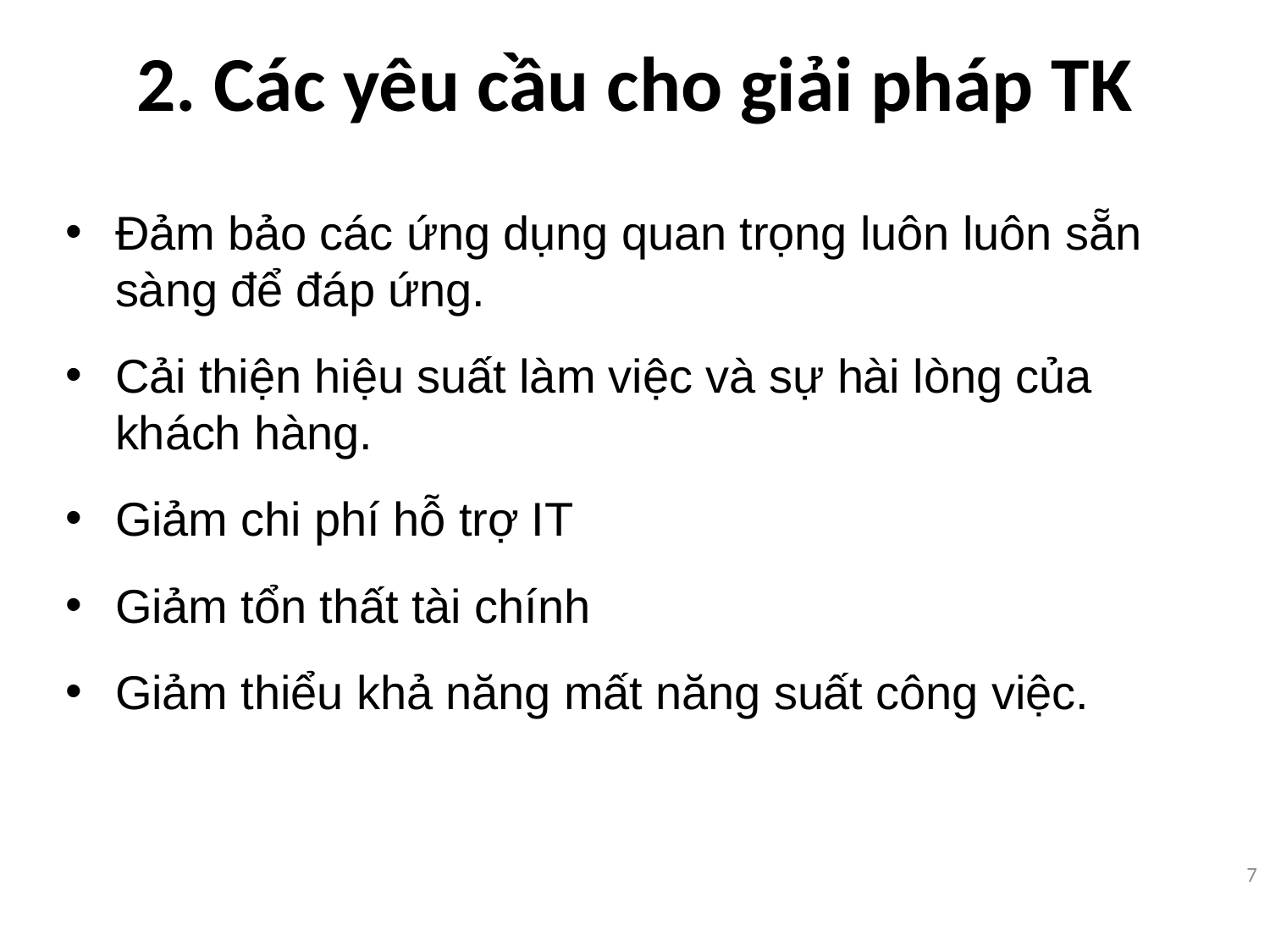

# 2. Các yêu cầu cho giải pháp TK
Đảm bảo các ứng dụng quan trọng luôn luôn sẵn sàng để đáp ứng.
Cải thiện hiệu suất làm việc và sự hài lòng của khách hàng.
Giảm chi phí hỗ trợ IT
Giảm tổn thất tài chính
Giảm thiểu khả năng mất năng suất công việc.

7